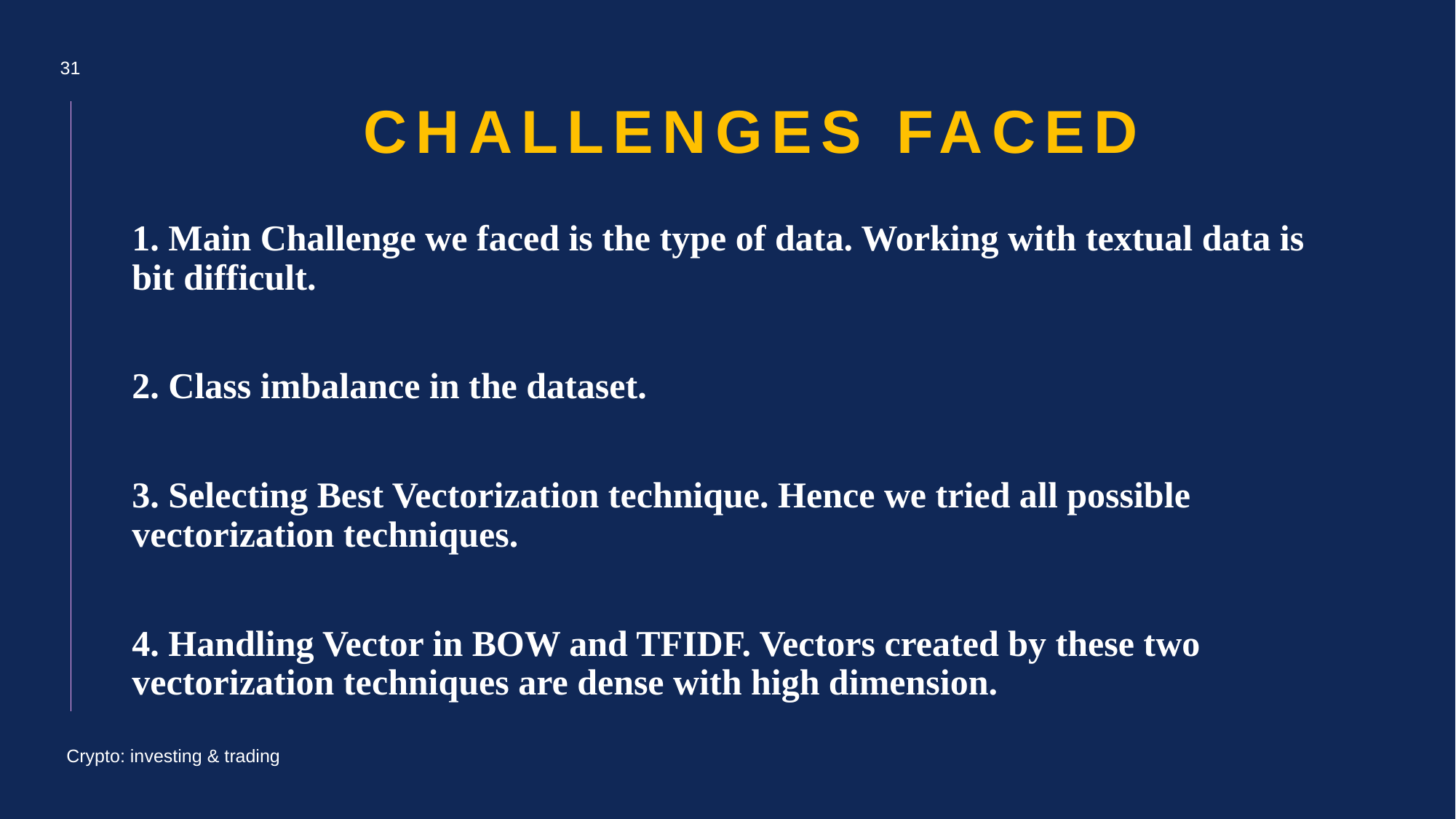

31
# Challenges faced
1. Main Challenge we faced is the type of data. Working with textual data is bit difficult.

2. Class imbalance in the dataset.

3. Selecting Best Vectorization technique. Hence we tried all possible vectorization techniques.

4. Handling Vector in BOW and TFIDF. Vectors created by these two vectorization techniques are dense with high dimension.
Crypto: investing & trading